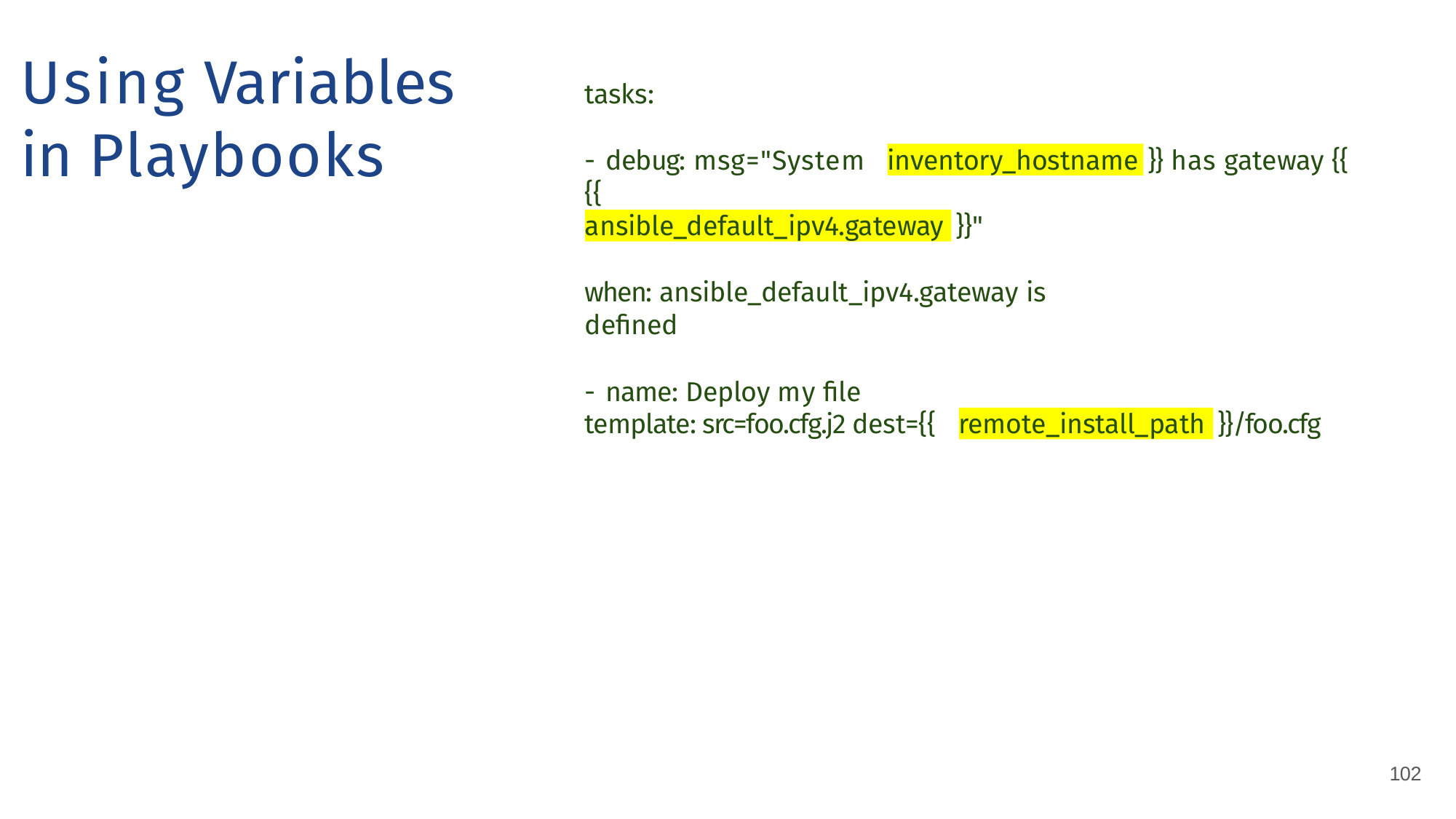

# Using Variables in Playbooks
tasks:
- debug: msg="System {{
}} has gateway {{
inventory_hostname
}}"
ansible_default_ipv4.gateway
when: ansible_default_ipv4.gateway is defined

- name: Deploy my file
template: src=foo.cfg.j2 dest={{
}}/foo.cfg
remote_install_path
102